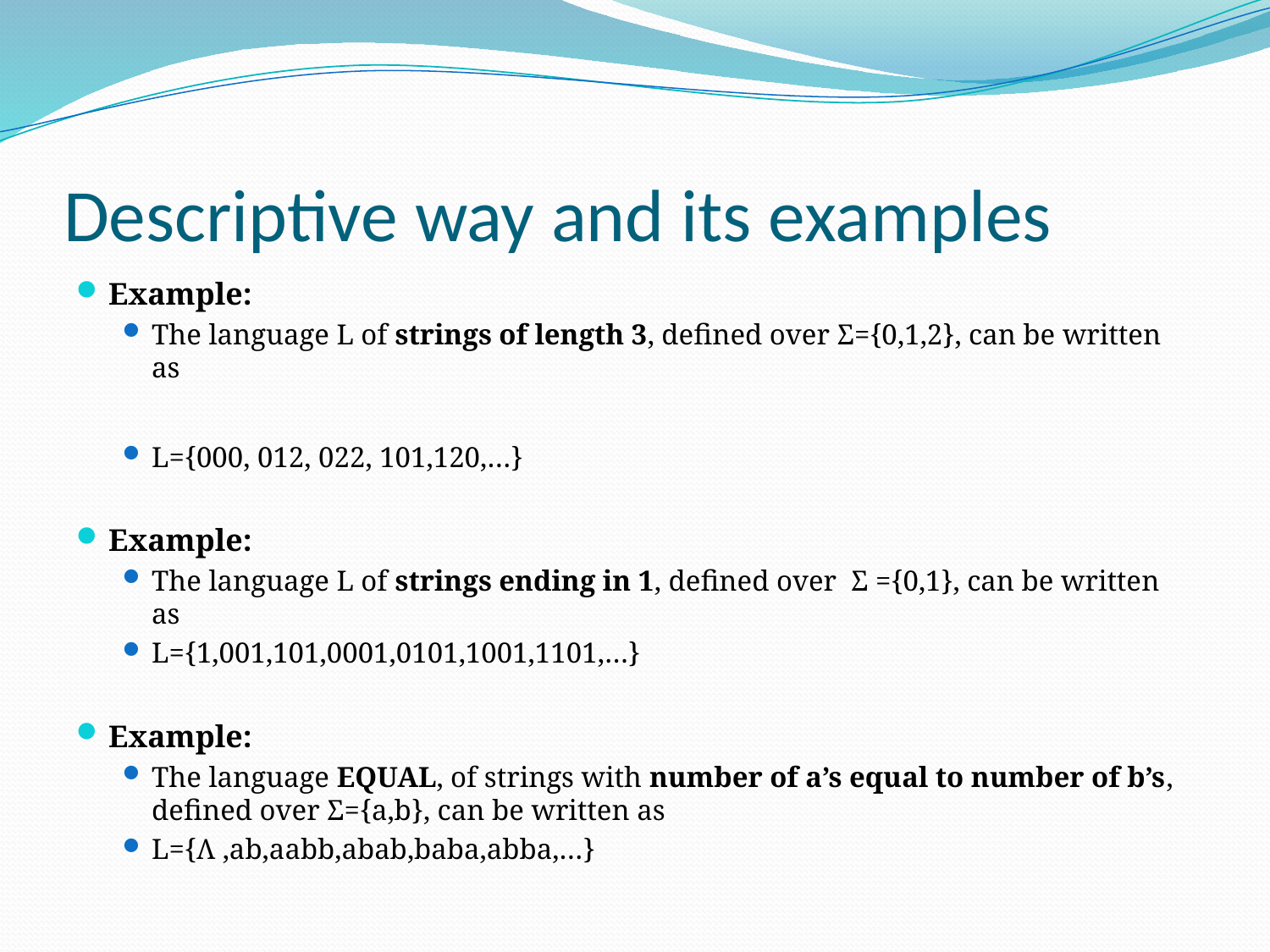

# Descriptive way and its examples
Example:
The language L of strings of length 3, defined over Σ={0,1,2}, can be written as

L={000, 012, 022, 101,120,…}

Example:
The language L of strings ending in 1, defined over  Σ ={0,1}, can be written as
L={1,001,101,0001,0101,1001,1101,…}

Example:
The language EQUAL, of strings with number of a’s equal to number of b’s, defined over Σ={a,b}, can be written as
L={Λ ,ab,aabb,abab,baba,abba,…}